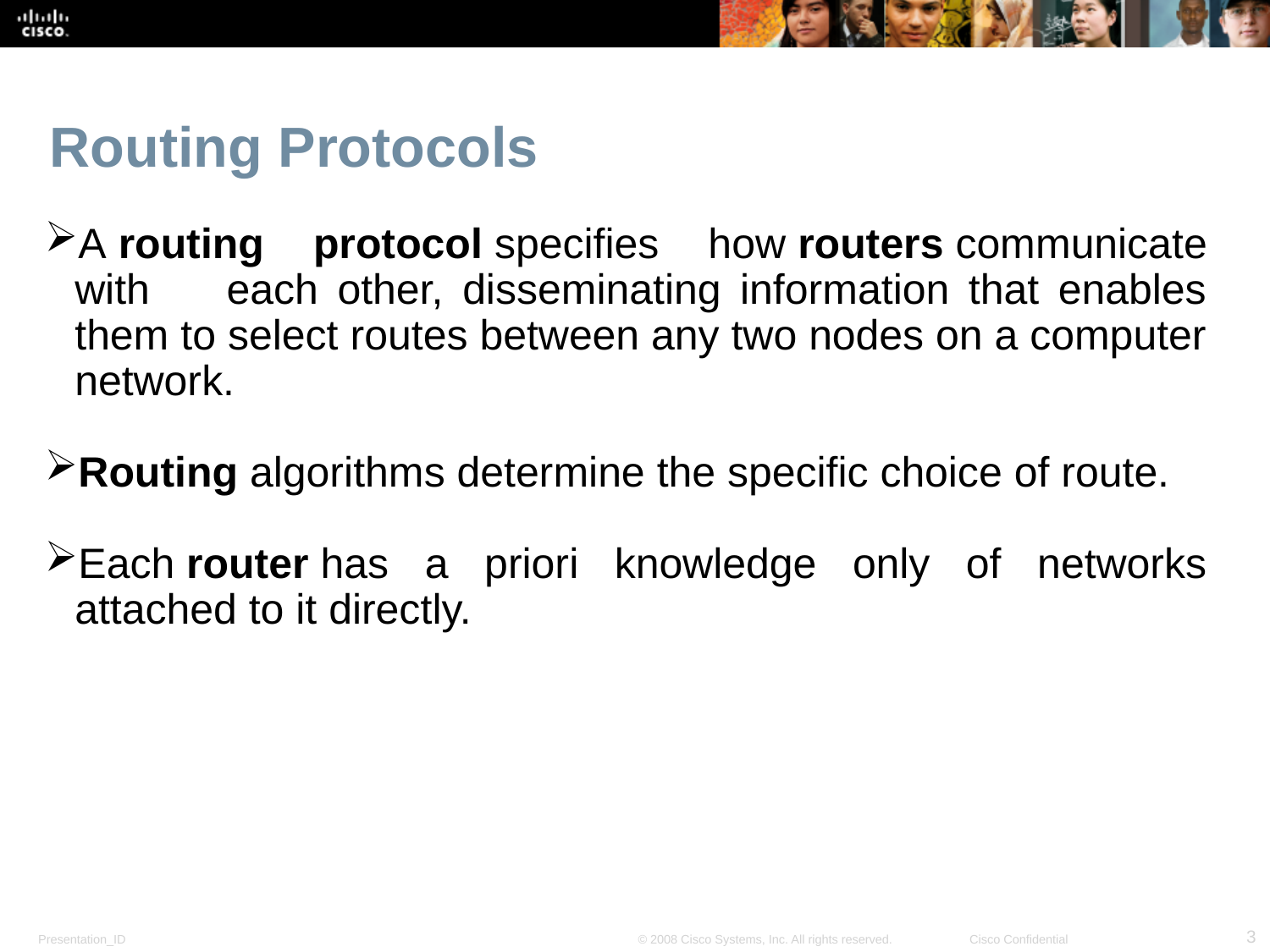

# Routing Protocols
A routing protocol specifies how routers communicate with    each other, disseminating information that enables them to select routes between any two nodes on a computer network.

Routing algorithms determine the specific choice of route.

Each router has a priori knowledge only of networks attached to it directly.